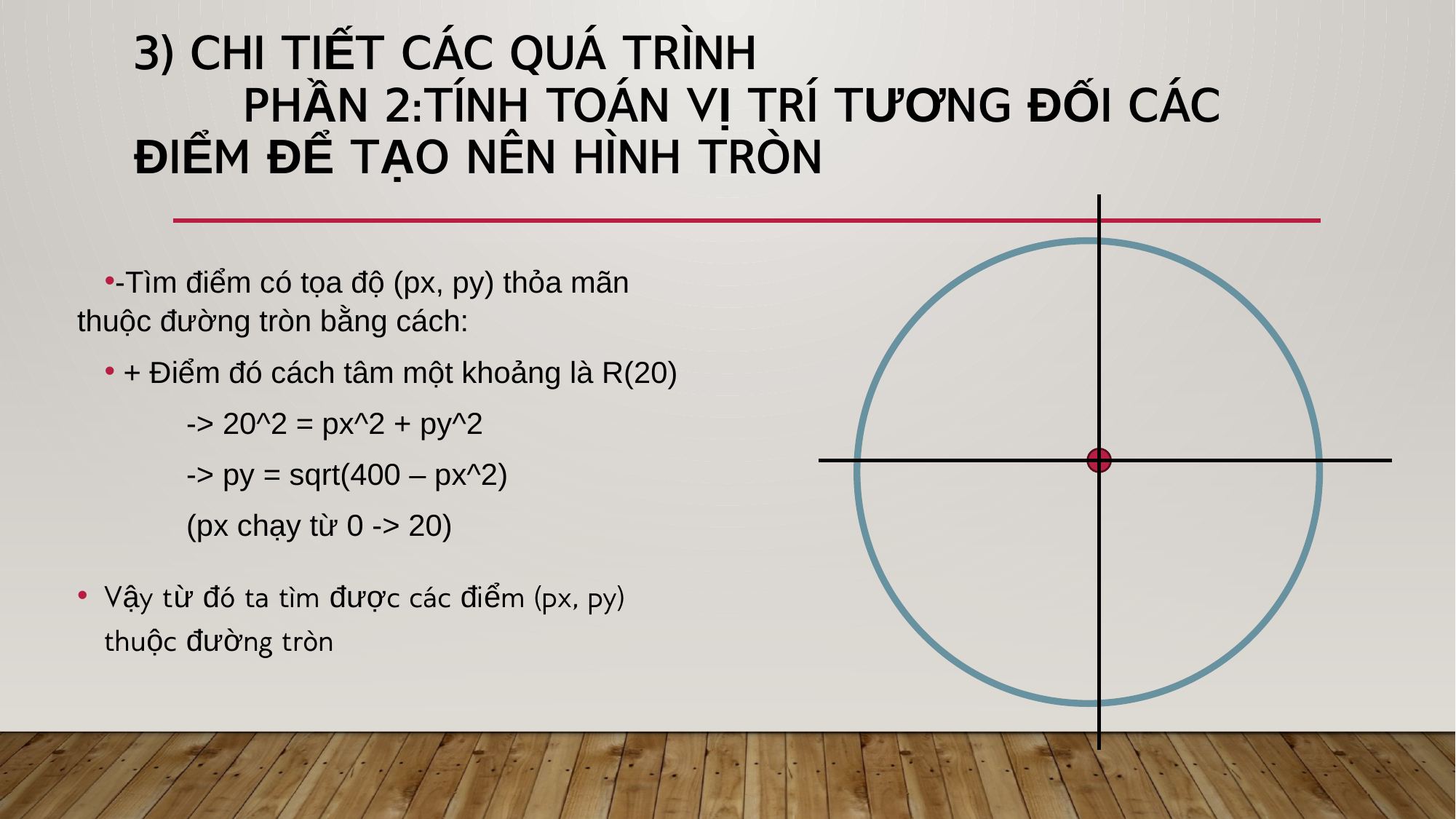

# 3) Chi tiết các quá trình phần 2:Tính toán vị trí tương đối các điểm để tạo nên hình tròn

-Tìm điểm có tọa độ (px, py) thỏa mãn thuộc đường tròn bằng cách:
 + Điểm đó cách tâm một khoảng là R(20)
	-> 20^2 = px^2 + py^2
	-> py = sqrt(400 – px^2)
	(px chạy từ 0 -> 20)
Vậy từ đó ta tìm được các điểm (px, py) thuộc đường tròn